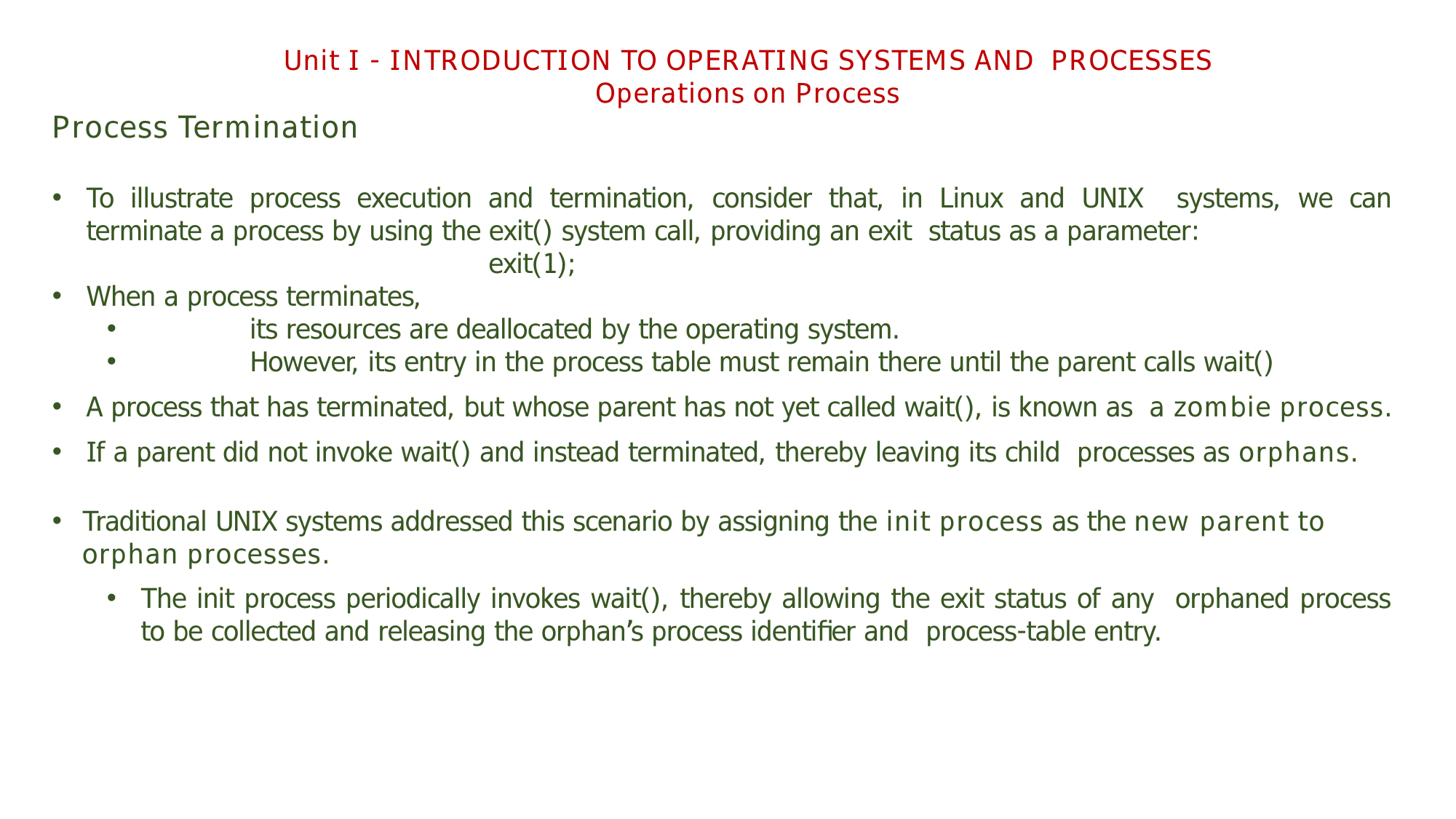

Unit I - INTRODUCTION TO OPERATING SYSTEMS AND  PROCESSES
Operations on Process
Process Termination

To illustrate process execution and termination, consider that, in Linux and UNIX  systems, we can terminate a process by using the exit() system call, providing an exit  status as a parameter:
				exit(1);
When a process terminates,
	its resources are deallocated by the operating system.
	However, its entry in the process table must remain there until the parent calls wait()
A process that has terminated, but whose parent has not yet called wait(), is known as  a zombie process.
If a parent did not invoke wait() and instead terminated, thereby leaving its child  processes as orphans.

Traditional UNIX systems addressed this scenario by assigning the init process as the new parent to orphan processes.
The init process periodically invokes wait(), thereby allowing the exit status of any  orphaned process to be collected and releasing the orphan’s process identifier and  process-table entry.